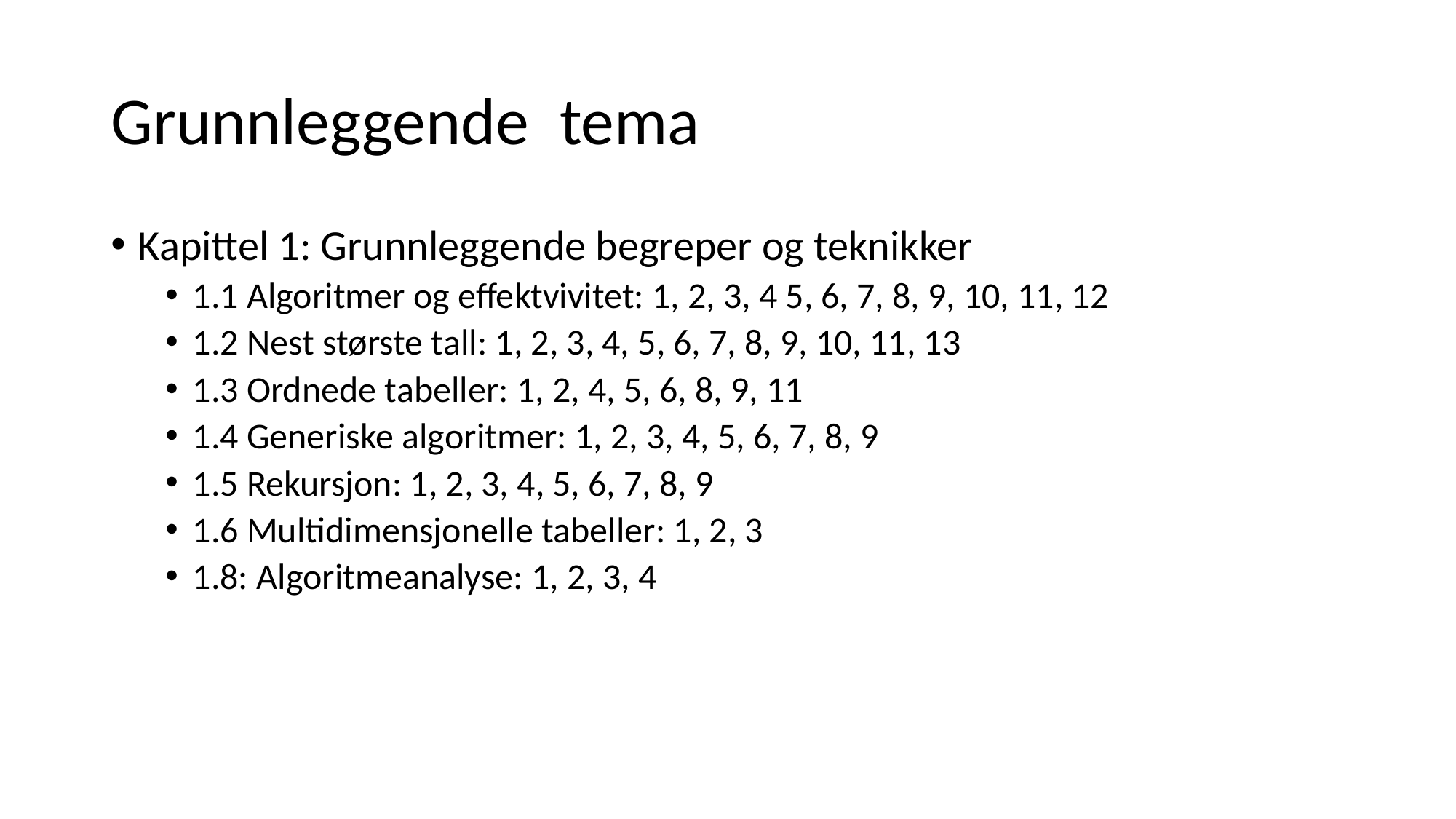

# Grunnleggende  tema
Kapittel 1: Grunnleggende begreper og teknikker
1.1 Algoritmer og effektvivitet: 1, 2, 3, 4 5, 6, 7, 8, 9, 10, 11, 12
1.2 Nest største tall: 1, 2, 3, 4, 5, 6, 7, 8, 9, 10, 11, 13
1.3 Ordnede tabeller: 1, 2, 4, 5, 6, 8, 9, 11
1.4 Generiske algoritmer: 1, 2, 3, 4, 5, 6, 7, 8, 9
1.5 Rekursjon: 1, 2, 3, 4, 5, 6, 7, 8, 9
1.6 Multidimensjonelle tabeller: 1, 2, 3
1.8: Algoritmeanalyse: 1, 2, 3, 4